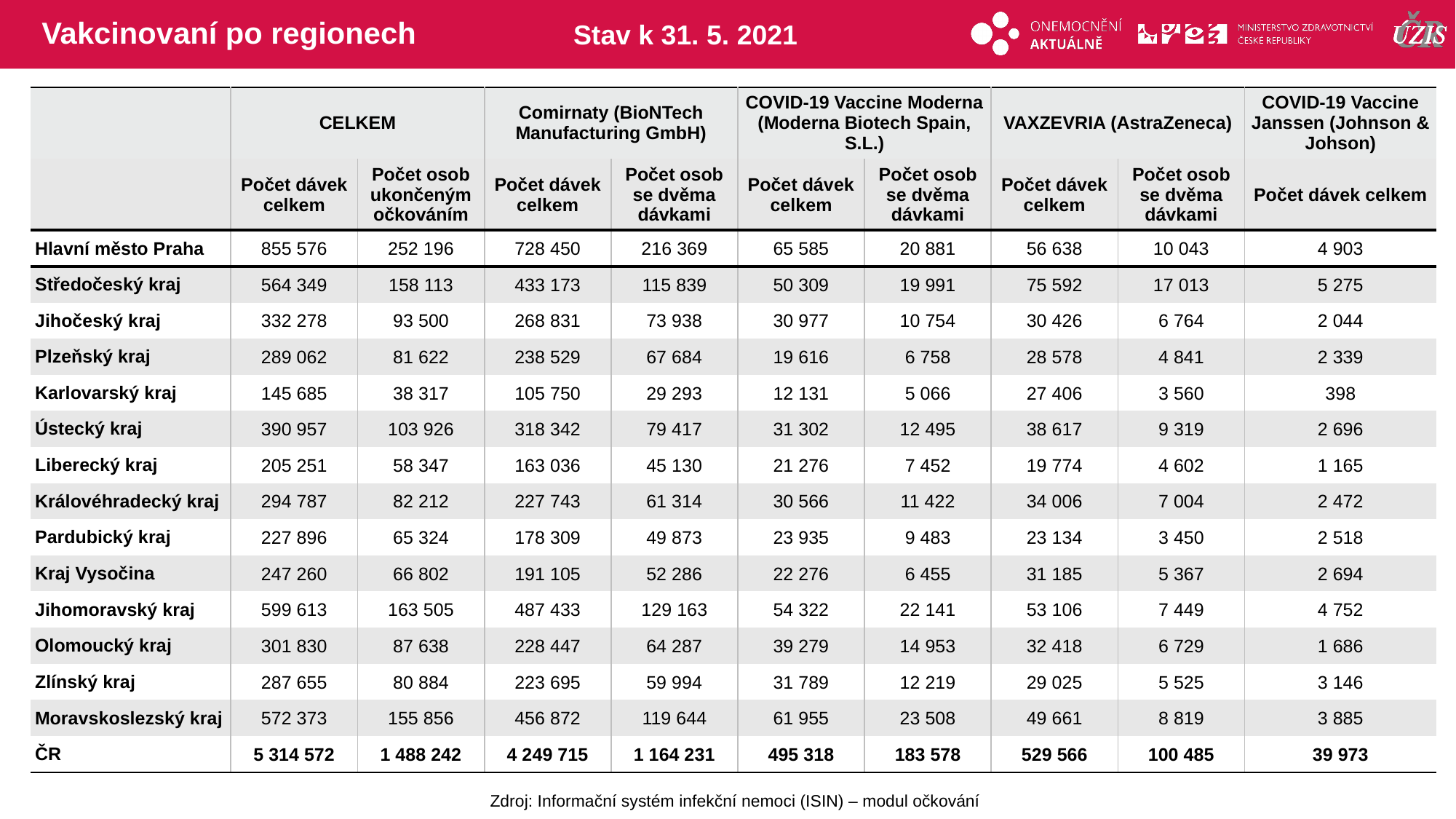

# Vakcinovaní po regionech
Stav k 31. 5. 2021
|  | CELKEM |  | Comirnaty (BioNTech Manufacturing GmbH) |  | COVID-19 Vaccine Moderna (Moderna Biotech Spain, S.L.) |  | VAXZEVRIA (AstraZeneca) |  | COVID-19 Vaccine Janssen (Johnson & Johson) |
| --- | --- | --- | --- | --- | --- | --- | --- | --- | --- |
|  | Počet dávek celkem | Počet osob ukončeným očkováním | Počet dávek celkem | Počet osob se dvěma dávkami | Počet dávek celkem | Počet osob se dvěma dávkami | Počet dávek celkem | Počet osob se dvěma dávkami | Počet dávek celkem |
| Hlavní město Praha | 855 576 | 252 196 | 728 450 | 216 369 | 65 585 | 20 881 | 56 638 | 10 043 | 4 903 |
| Středočeský kraj | 564 349 | 158 113 | 433 173 | 115 839 | 50 309 | 19 991 | 75 592 | 17 013 | 5 275 |
| Jihočeský kraj | 332 278 | 93 500 | 268 831 | 73 938 | 30 977 | 10 754 | 30 426 | 6 764 | 2 044 |
| Plzeňský kraj | 289 062 | 81 622 | 238 529 | 67 684 | 19 616 | 6 758 | 28 578 | 4 841 | 2 339 |
| Karlovarský kraj | 145 685 | 38 317 | 105 750 | 29 293 | 12 131 | 5 066 | 27 406 | 3 560 | 398 |
| Ústecký kraj | 390 957 | 103 926 | 318 342 | 79 417 | 31 302 | 12 495 | 38 617 | 9 319 | 2 696 |
| Liberecký kraj | 205 251 | 58 347 | 163 036 | 45 130 | 21 276 | 7 452 | 19 774 | 4 602 | 1 165 |
| Královéhradecký kraj | 294 787 | 82 212 | 227 743 | 61 314 | 30 566 | 11 422 | 34 006 | 7 004 | 2 472 |
| Pardubický kraj | 227 896 | 65 324 | 178 309 | 49 873 | 23 935 | 9 483 | 23 134 | 3 450 | 2 518 |
| Kraj Vysočina | 247 260 | 66 802 | 191 105 | 52 286 | 22 276 | 6 455 | 31 185 | 5 367 | 2 694 |
| Jihomoravský kraj | 599 613 | 163 505 | 487 433 | 129 163 | 54 322 | 22 141 | 53 106 | 7 449 | 4 752 |
| Olomoucký kraj | 301 830 | 87 638 | 228 447 | 64 287 | 39 279 | 14 953 | 32 418 | 6 729 | 1 686 |
| Zlínský kraj | 287 655 | 80 884 | 223 695 | 59 994 | 31 789 | 12 219 | 29 025 | 5 525 | 3 146 |
| Moravskoslezský kraj | 572 373 | 155 856 | 456 872 | 119 644 | 61 955 | 23 508 | 49 661 | 8 819 | 3 885 |
| ČR | 5 314 572 | 1 488 242 | 4 249 715 | 1 164 231 | 495 318 | 183 578 | 529 566 | 100 485 | 39 973 |
Zdroj: Informační systém infekční nemoci (ISIN) – modul očkování